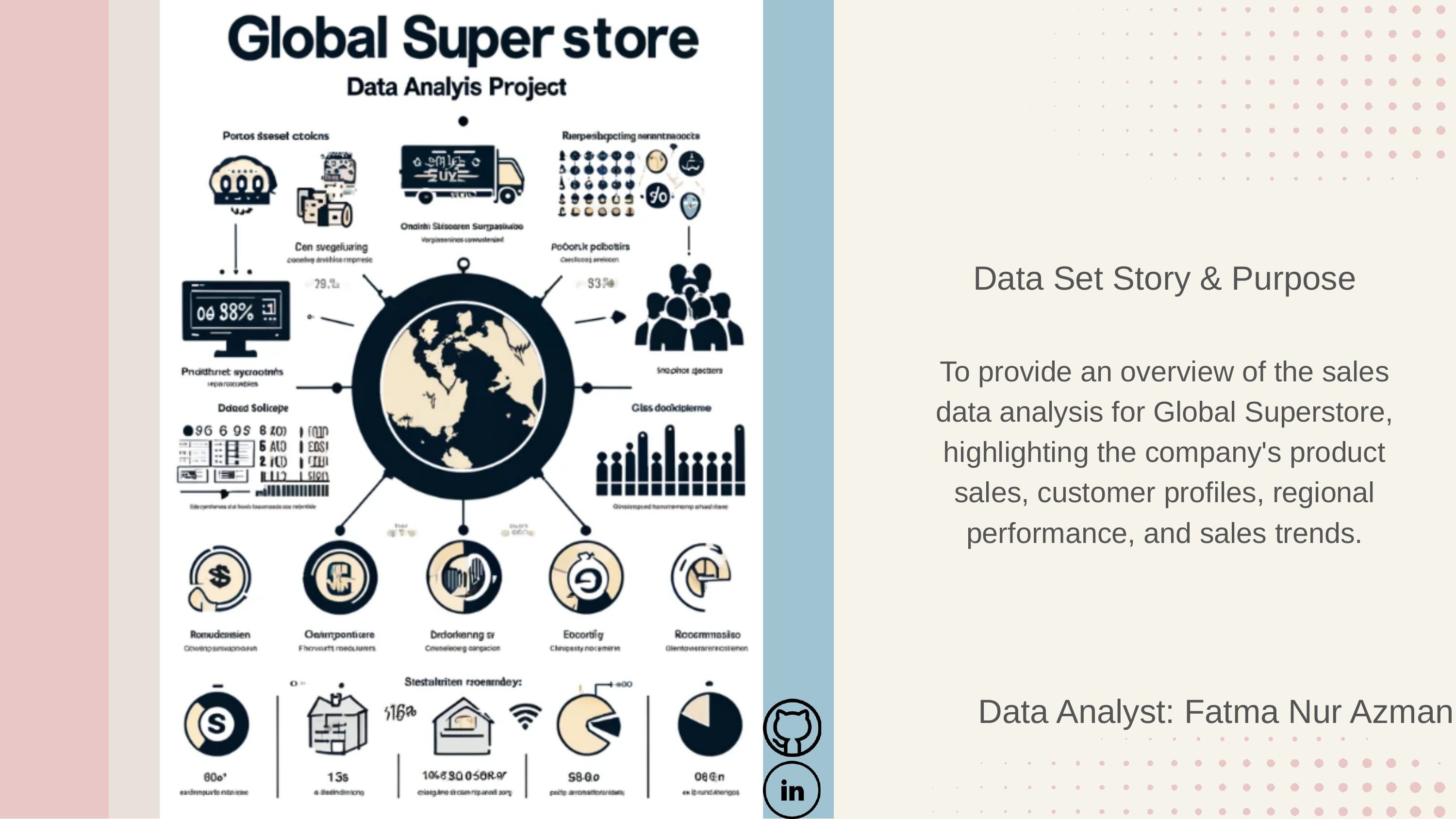

Data Set Story & Purpose
To provide an overview of the sales data analysis for Global Superstore, highlighting the company's product sales, customer profiles, regional performance, and sales trends.
Data Analyst: Fatma Nur Azman